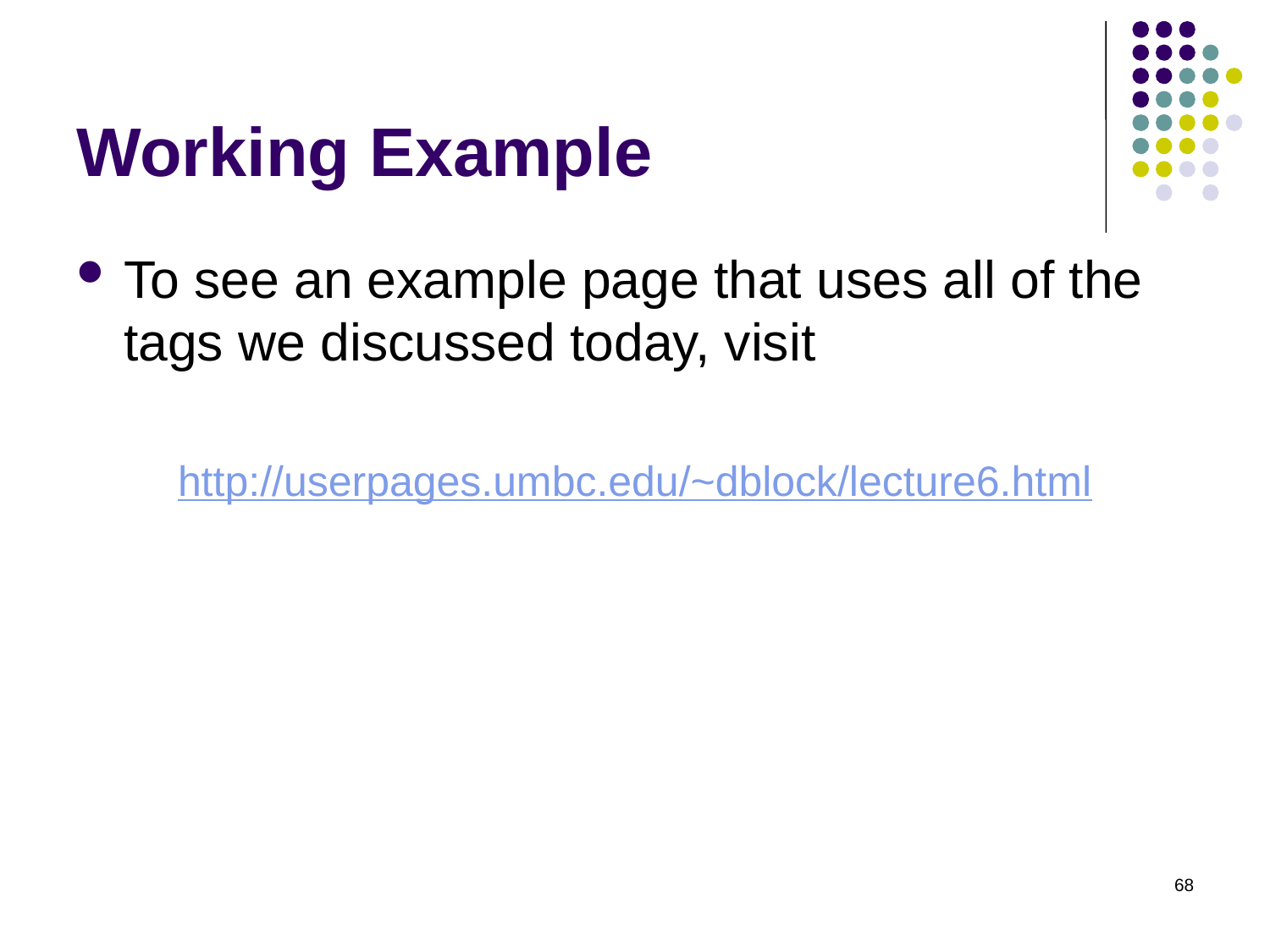

# Working Example
To see an example page that uses all of the tags we discussed today, visit

http://userpages.umbc.edu/~dblock/lecture6.html
68